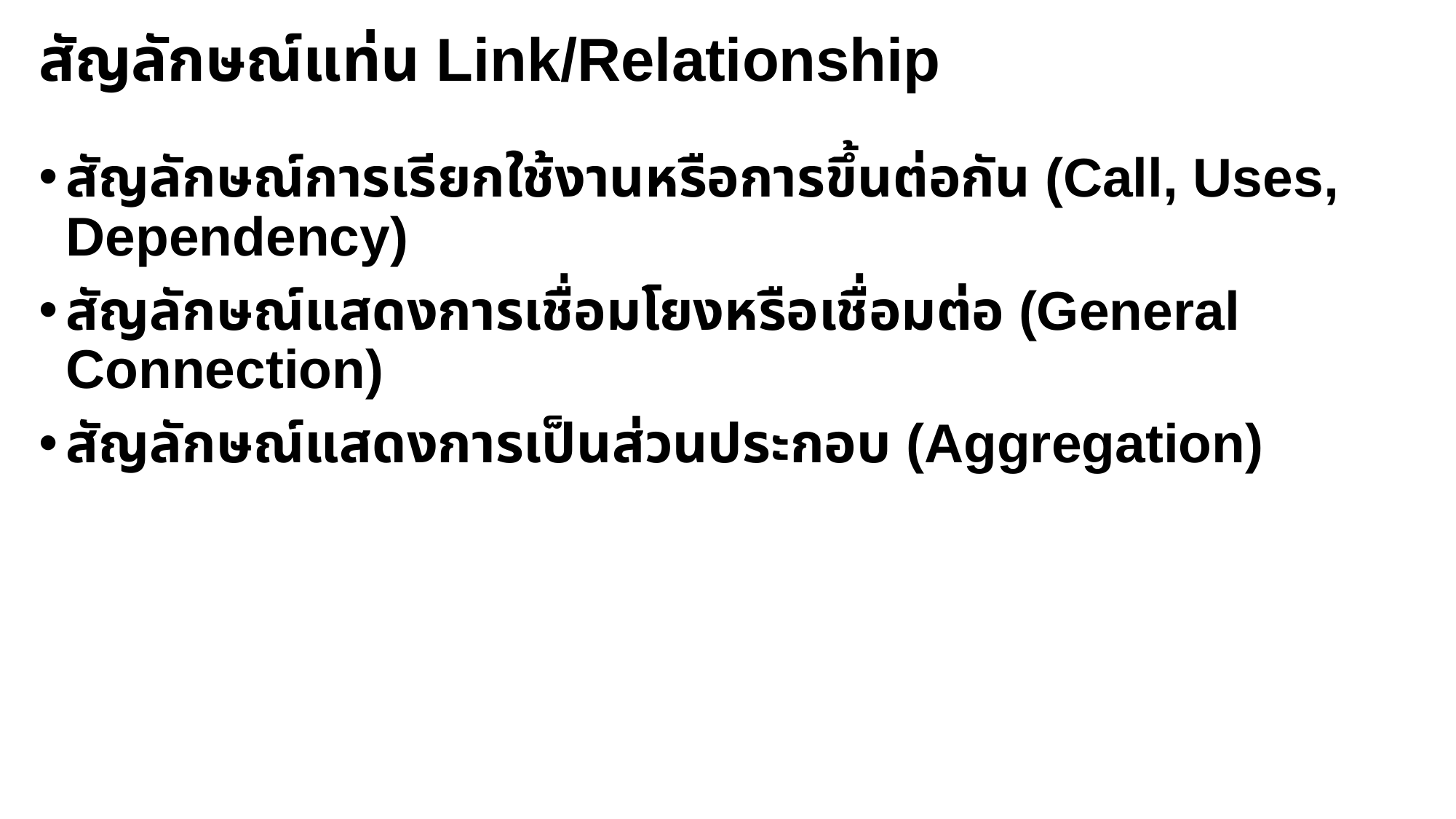

# สัญลักษณ์แท่น Link/Relationship
สัญลักษณ์การเรียกใช้งานหรือการขึ้นต่อกัน (Call, Uses, Dependency)
สัญลักษณ์แสดงการเชื่อมโยงหรือเชื่อมต่อ (General Connection)
สัญลักษณ์แสดงการเป็นส่วนประกอบ (Aggregation)